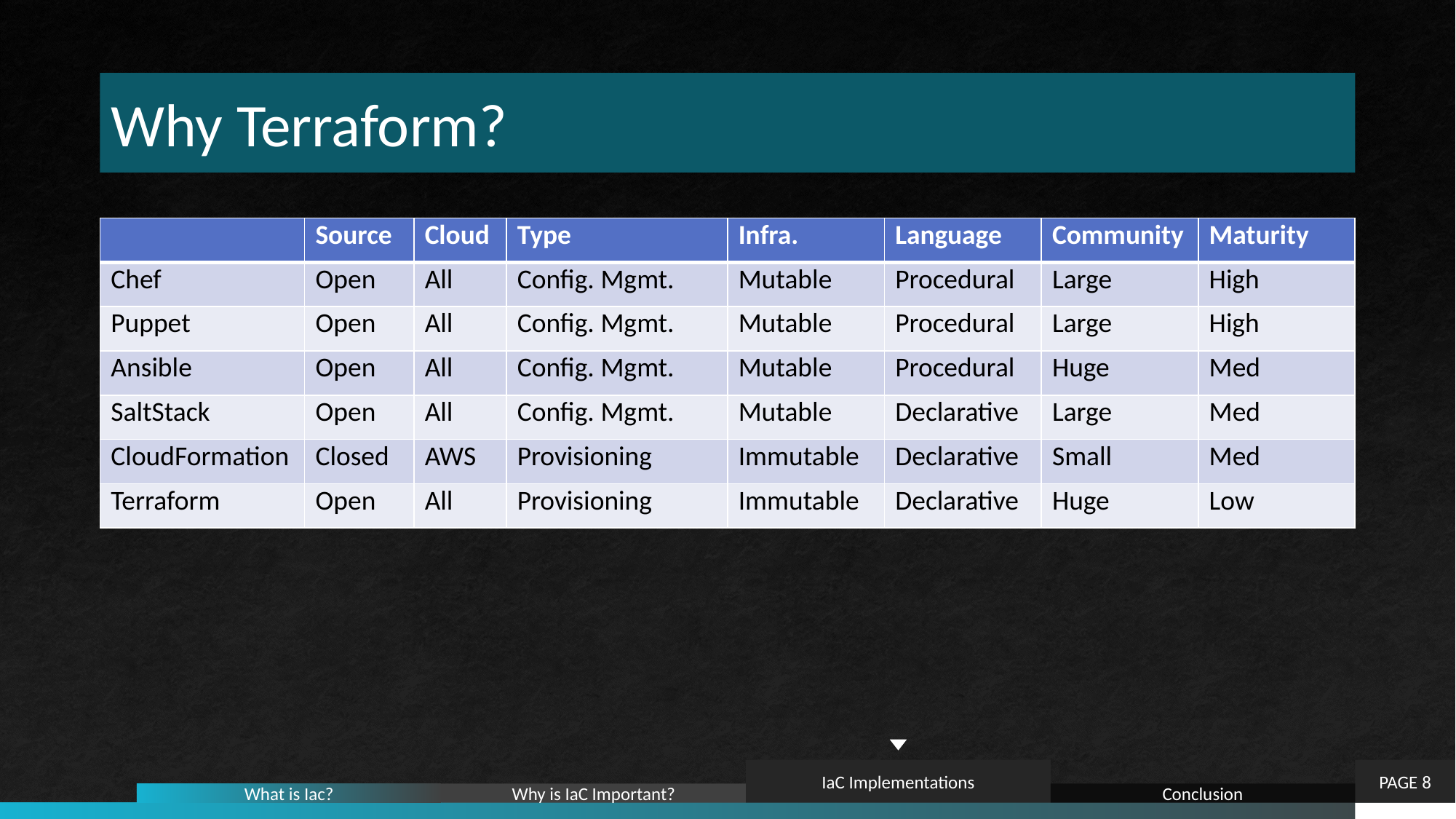

# Why Terraform?
|  | Source | Cloud | Type | Infra. | Language | Community | Maturity |
| --- | --- | --- | --- | --- | --- | --- | --- |
| Chef | Open | All | Config. Mgmt. | Mutable | Procedural | Large | High |
| Puppet | Open | All | Config. Mgmt. | Mutable | Procedural | Large | High |
| Ansible | Open | All | Config. Mgmt. | Mutable | Procedural | Huge | Med |
| SaltStack | Open | All | Config. Mgmt. | Mutable | Declarative | Large | Med |
| CloudFormation | Closed | AWS | Provisioning | Immutable | Declarative | Small | Med |
| Terraform | Open | All | Provisioning | Immutable | Declarative | Huge | Low |

PAGE 8
IaC Implementations
Why is IaC Important?
What is Iac?
Conclusion